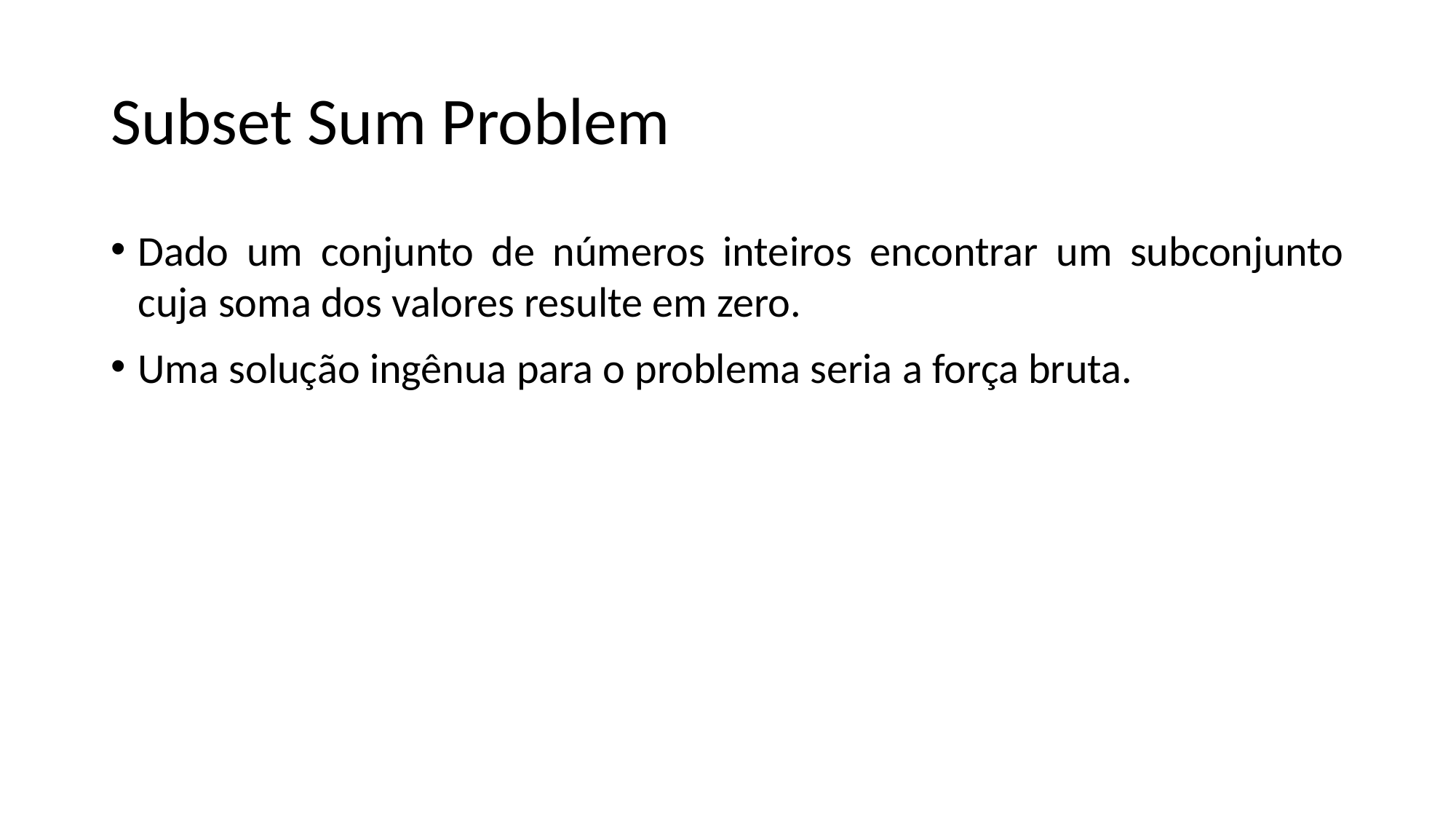

Subset Sum Problem
Dado um conjunto de números inteiros encontrar um subconjunto cuja soma dos valores resulte em zero.
Uma solução ingênua para o problema seria a força bruta.